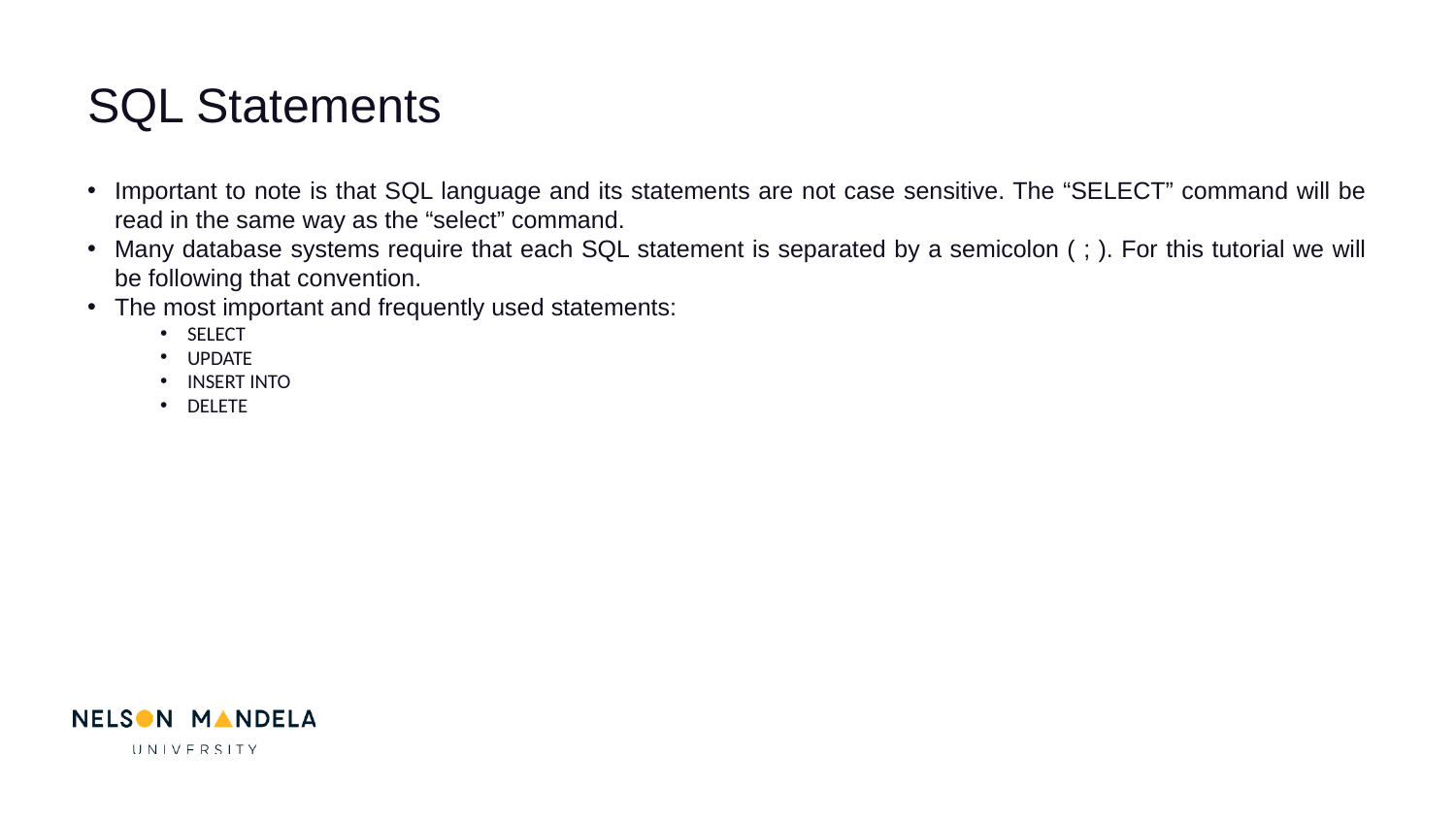

SQL Statements
Important to note is that SQL language and its statements are not case sensitive. The “SELECT” command will be read in the same way as the “select” command.
Many database systems require that each SQL statement is separated by a semicolon ( ; ). For this tutorial we will be following that convention.
The most important and frequently used statements:
SELECT
UPDATE
INSERT INTO
DELETE